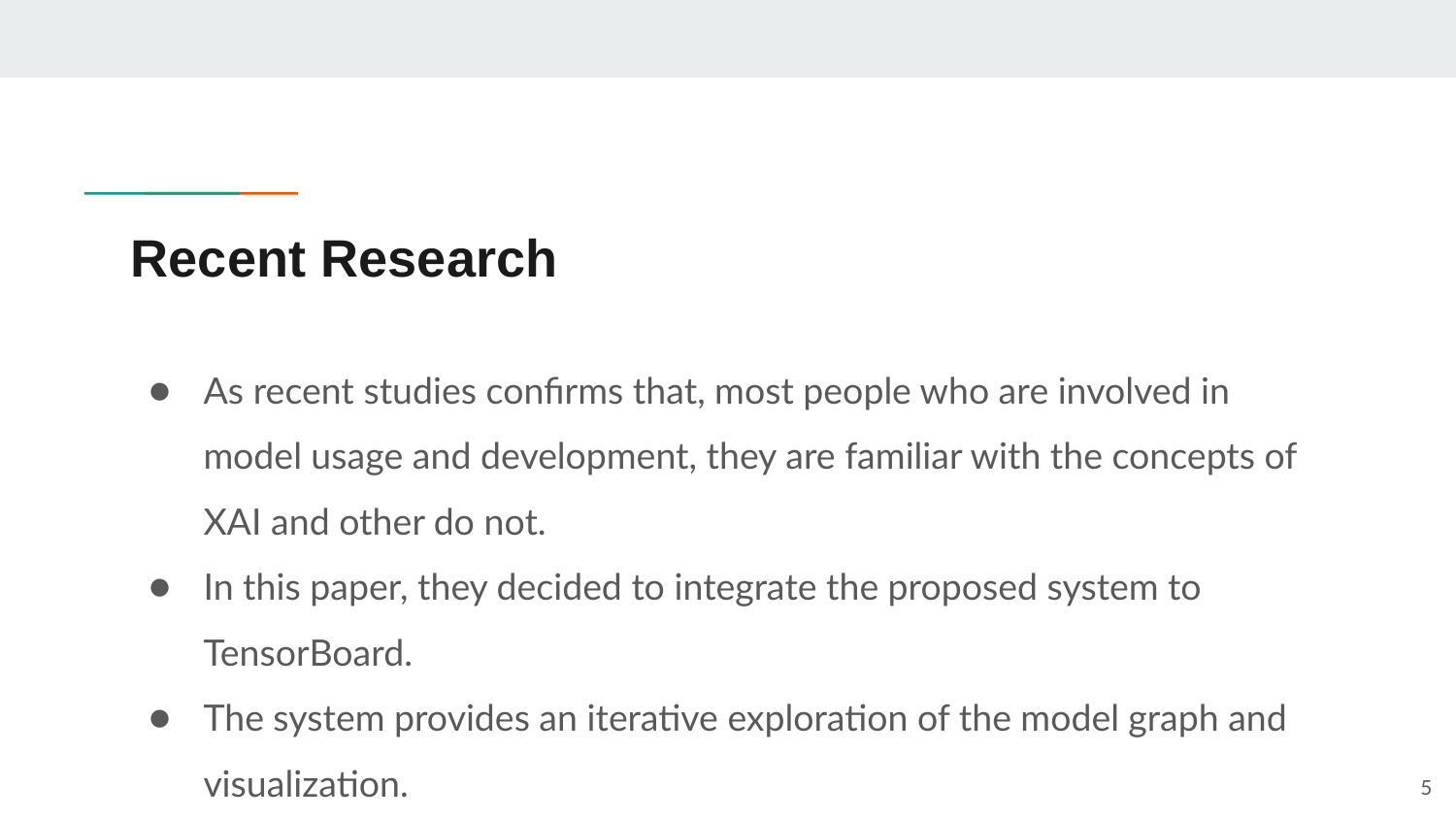

# Recent Research
As recent studies confirms that, most people who are involved in model usage and development, they are familiar with the concepts of XAI and other do not.
In this paper, they decided to integrate the proposed system to TensorBoard.
The system provides an iterative exploration of the model graph and visualization.
5